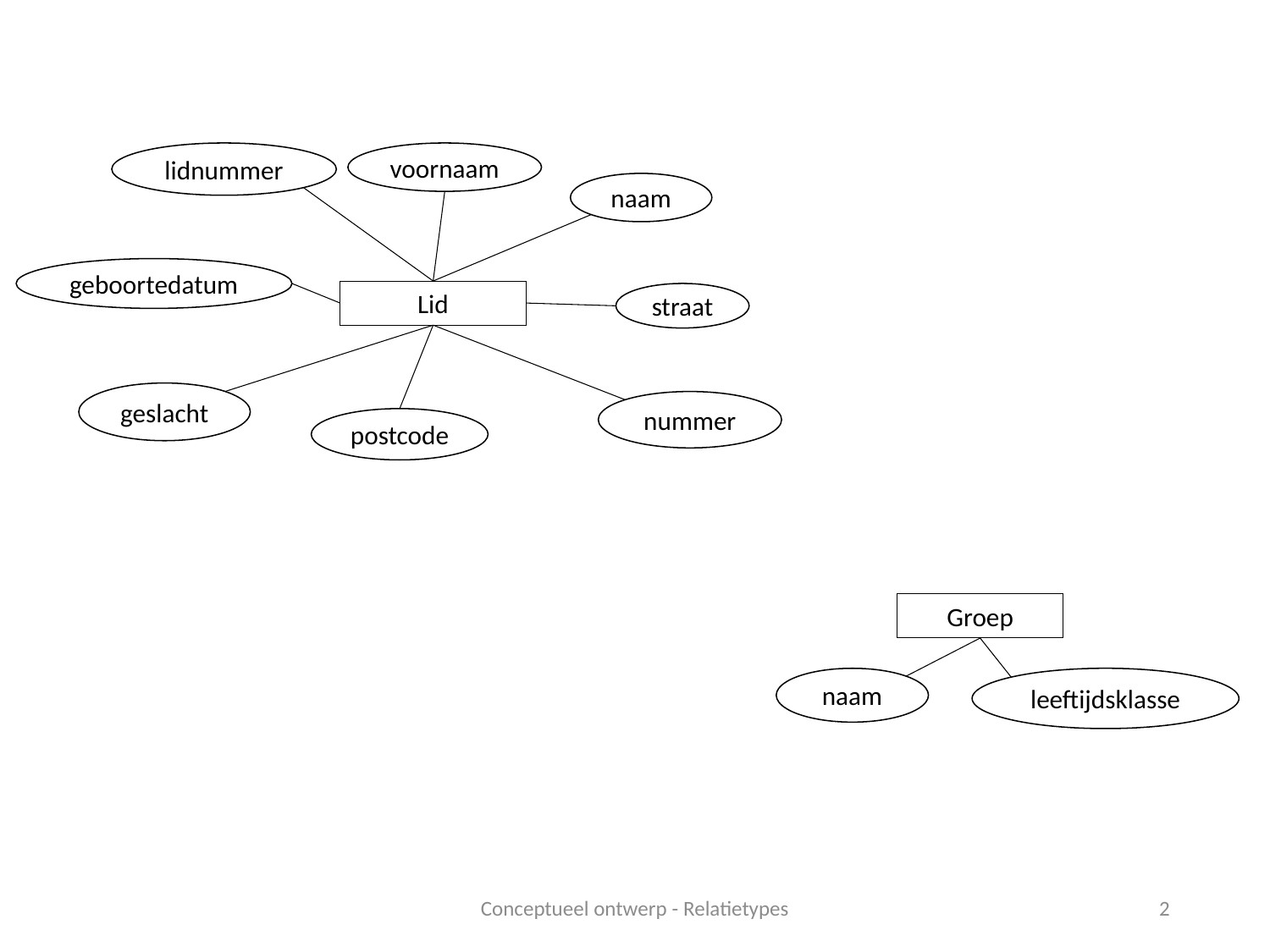

lidnummer
voornaam
naam
geboortedatum
Lid
straat
geslacht
nummer
postcode
Groep
naam
leeftijdsklasse
Conceptueel ontwerp - Relatietypes
2